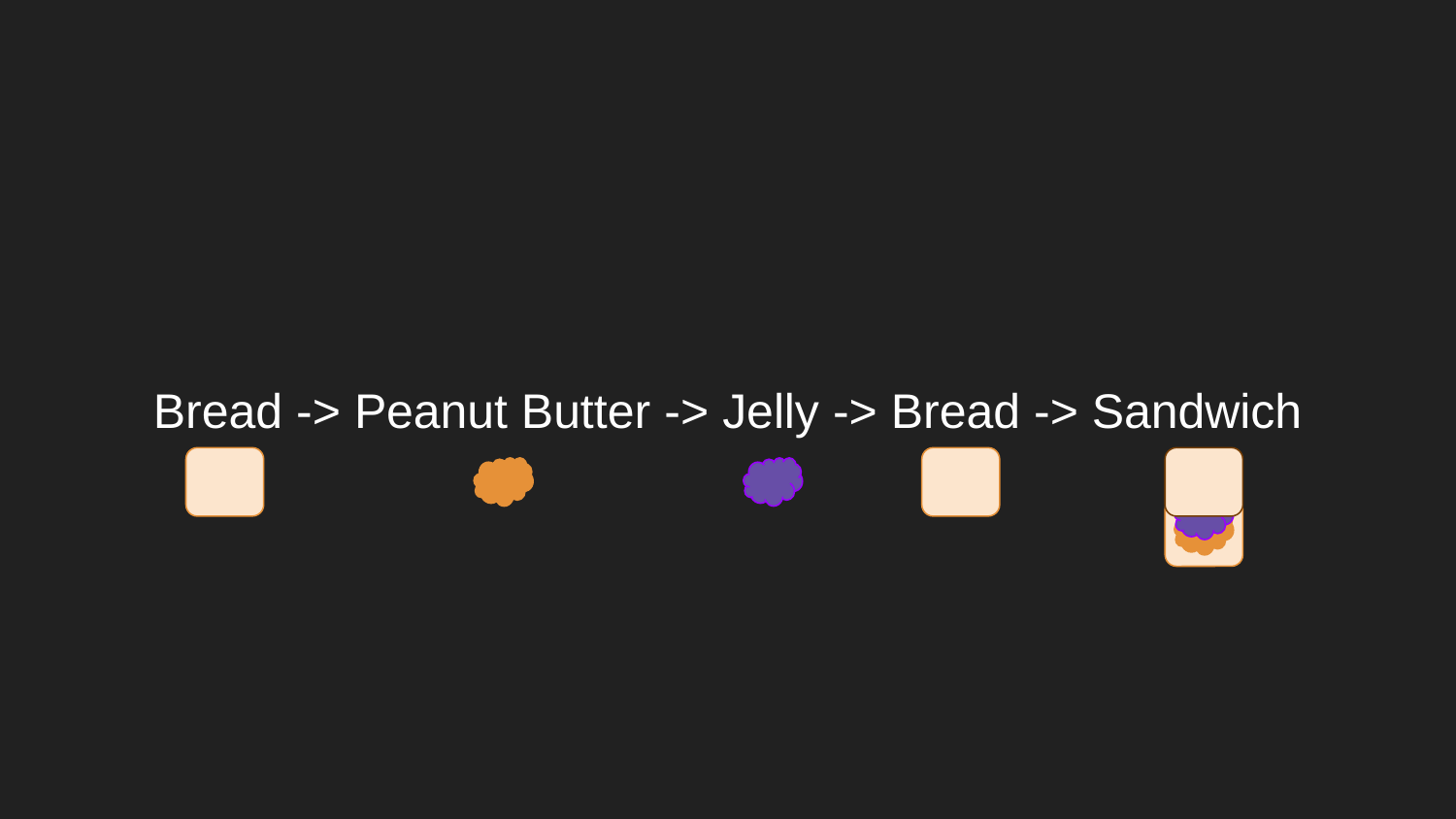

# Bread -> Peanut Butter -> Jelly -> Bread -> Sandwich